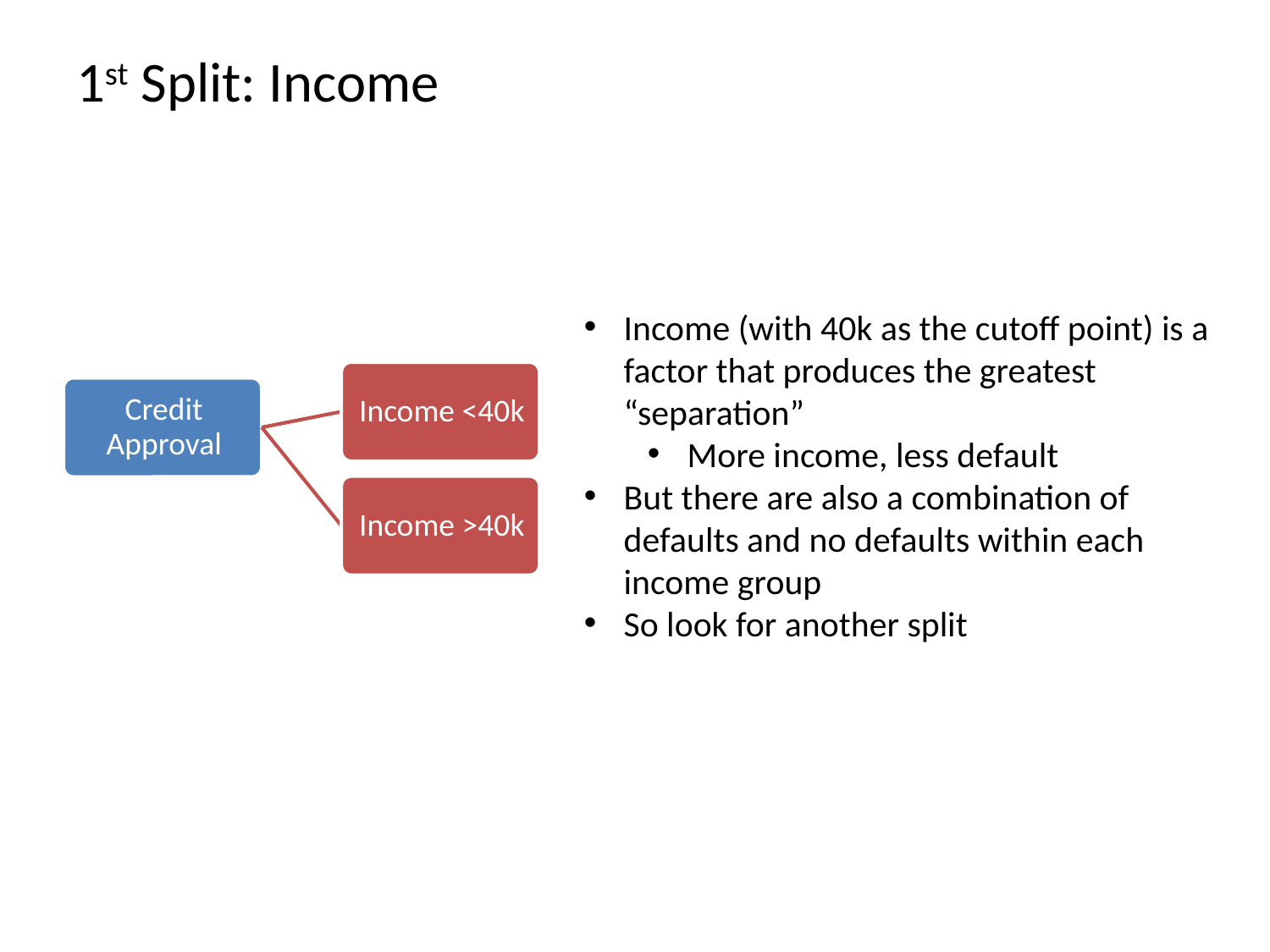

# 1st Split: Income
Income (with 40k as the cutoff point) is a factor that produces the greatest “separation”
More income, less default
But there are also a combination of defaults and no defaults within each income group
So look for another split
Credit
Approval

Income <40k

Income >40k